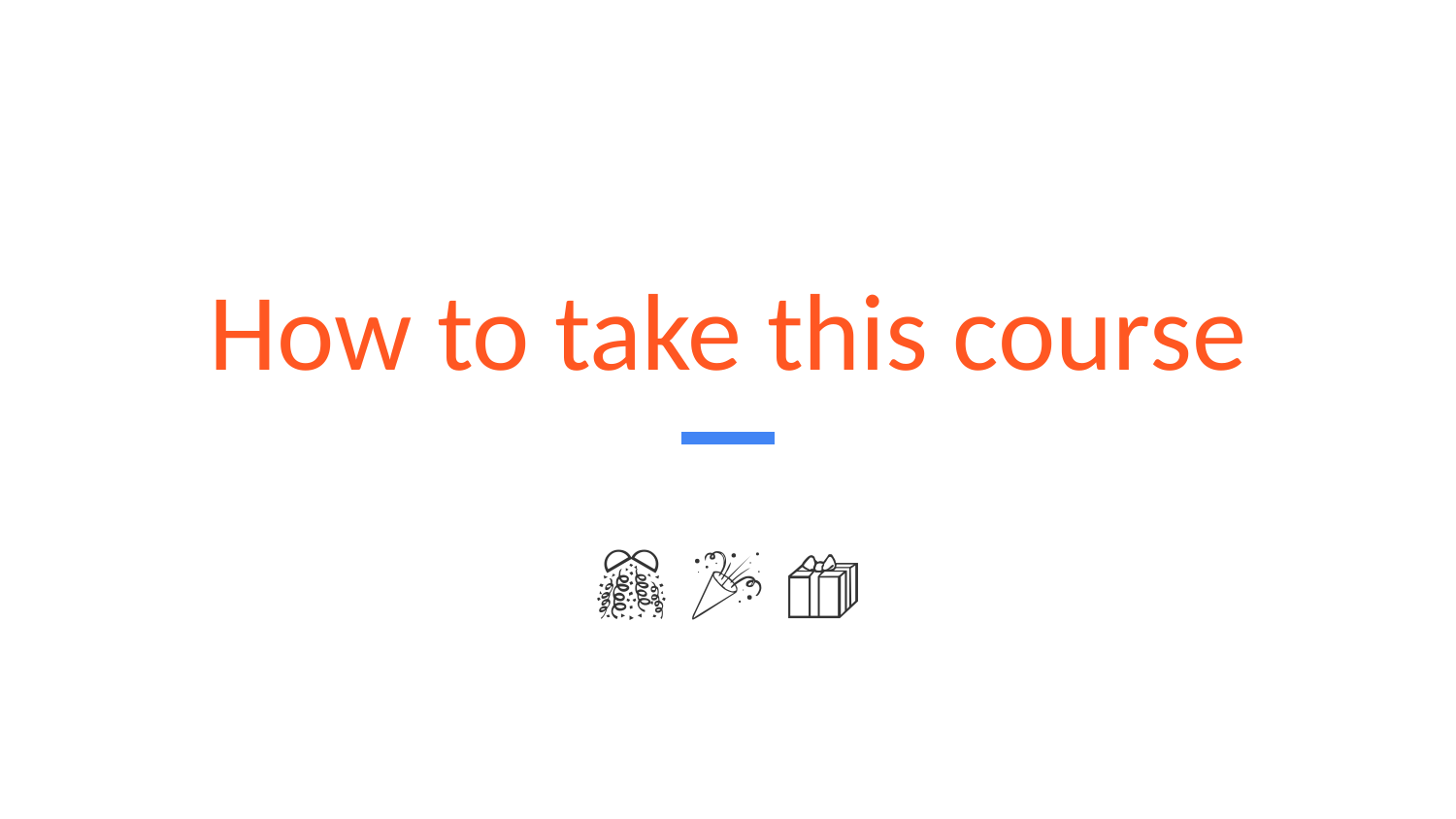

# How to take this course
🎊 🎉 🎁